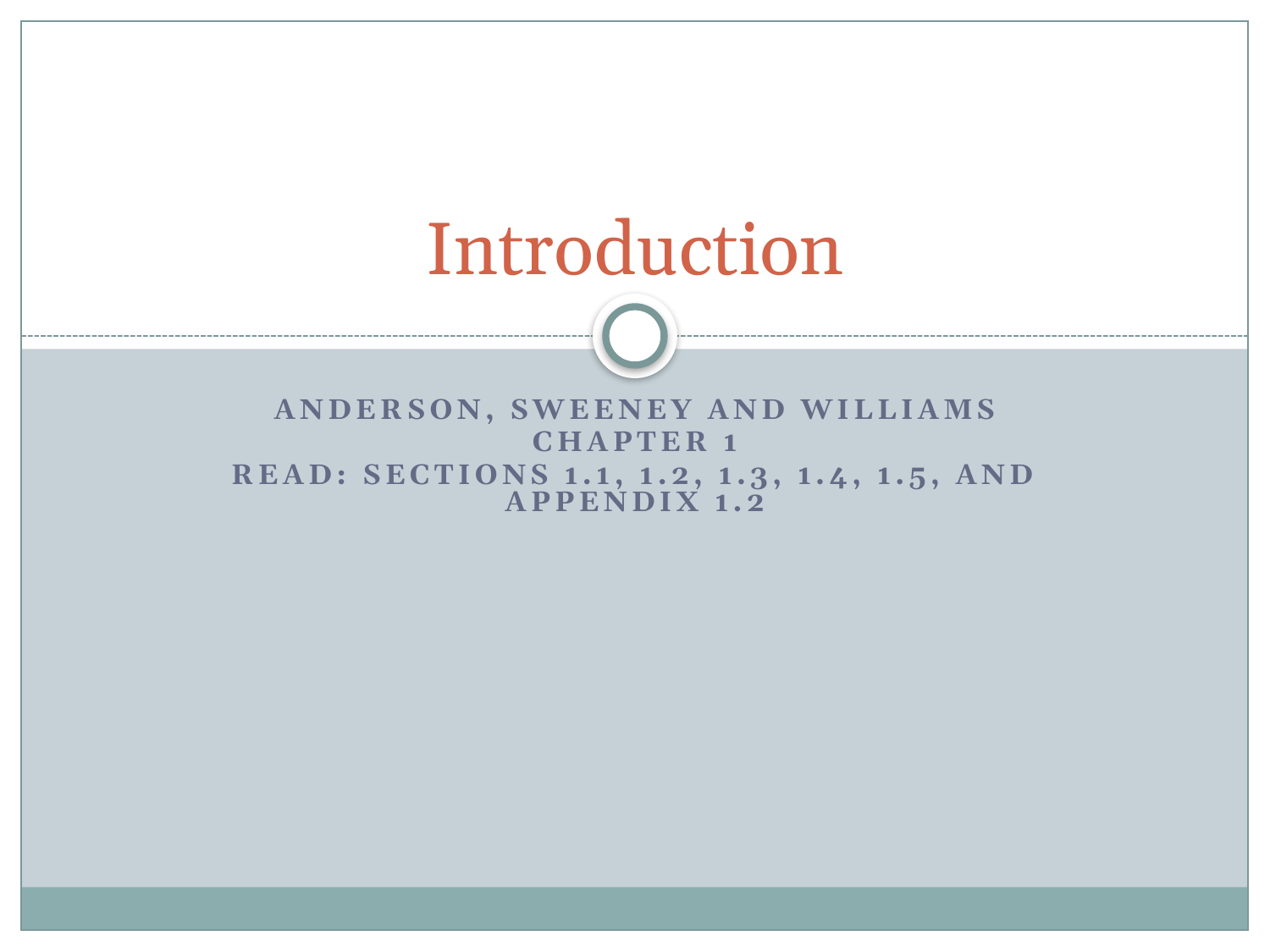

# Introduction
Anderson, Sweeney and Williams
Chapter 1
Read: Sections 1.1, 1.2, 1.3, 1.4, 1.5, and appendix 1.2